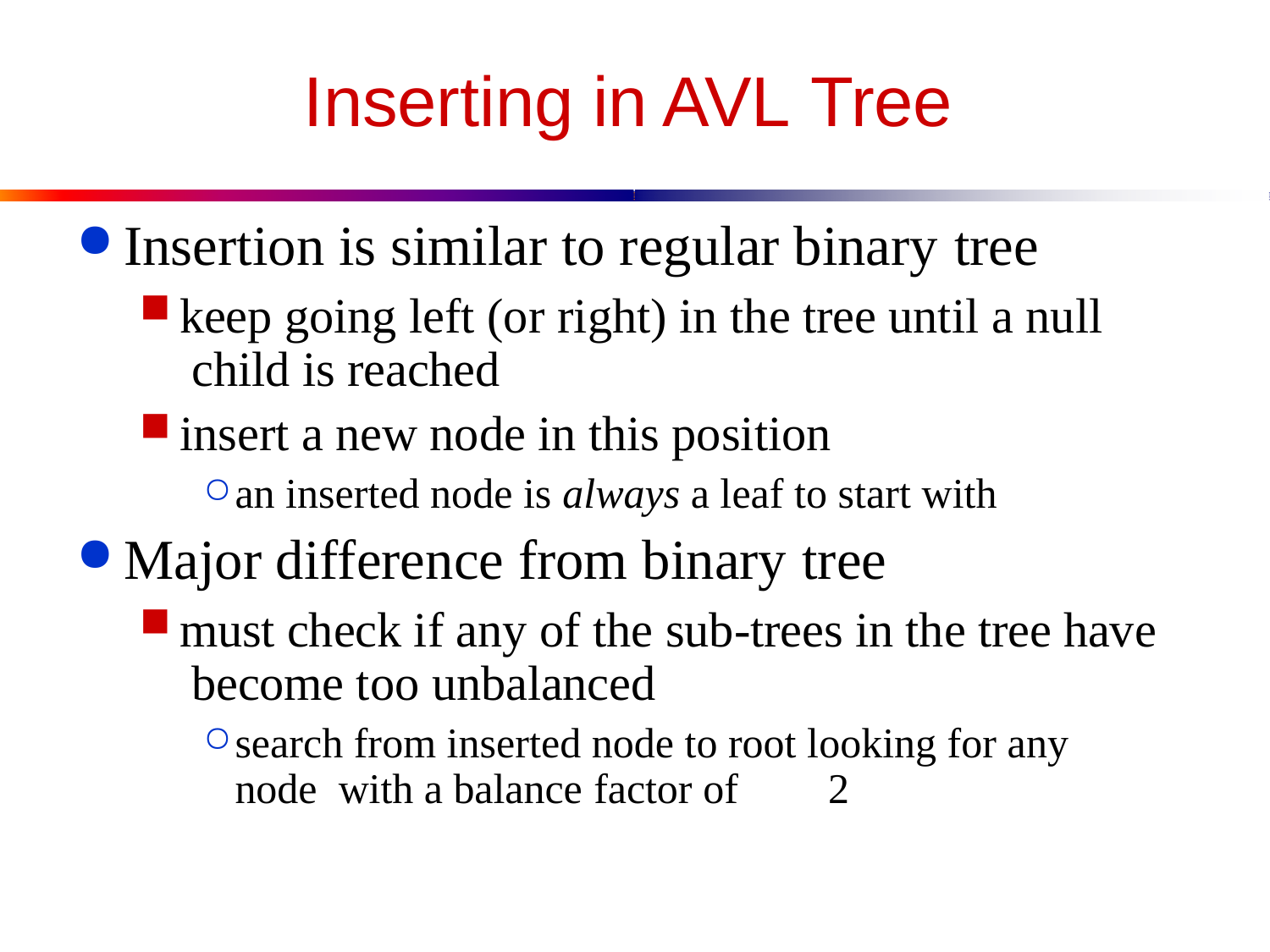

# Inserting in AVL Tree
Insertion is similar to regular binary tree
keep going left (or right) in the tree until a null  child is reached
insert a new node in this position
an inserted node is always a leaf to start with
Major difference from binary tree
must check if any of the sub-trees in the tree have  become too unbalanced
search from inserted node to root looking for any node  with a balance factor of	2